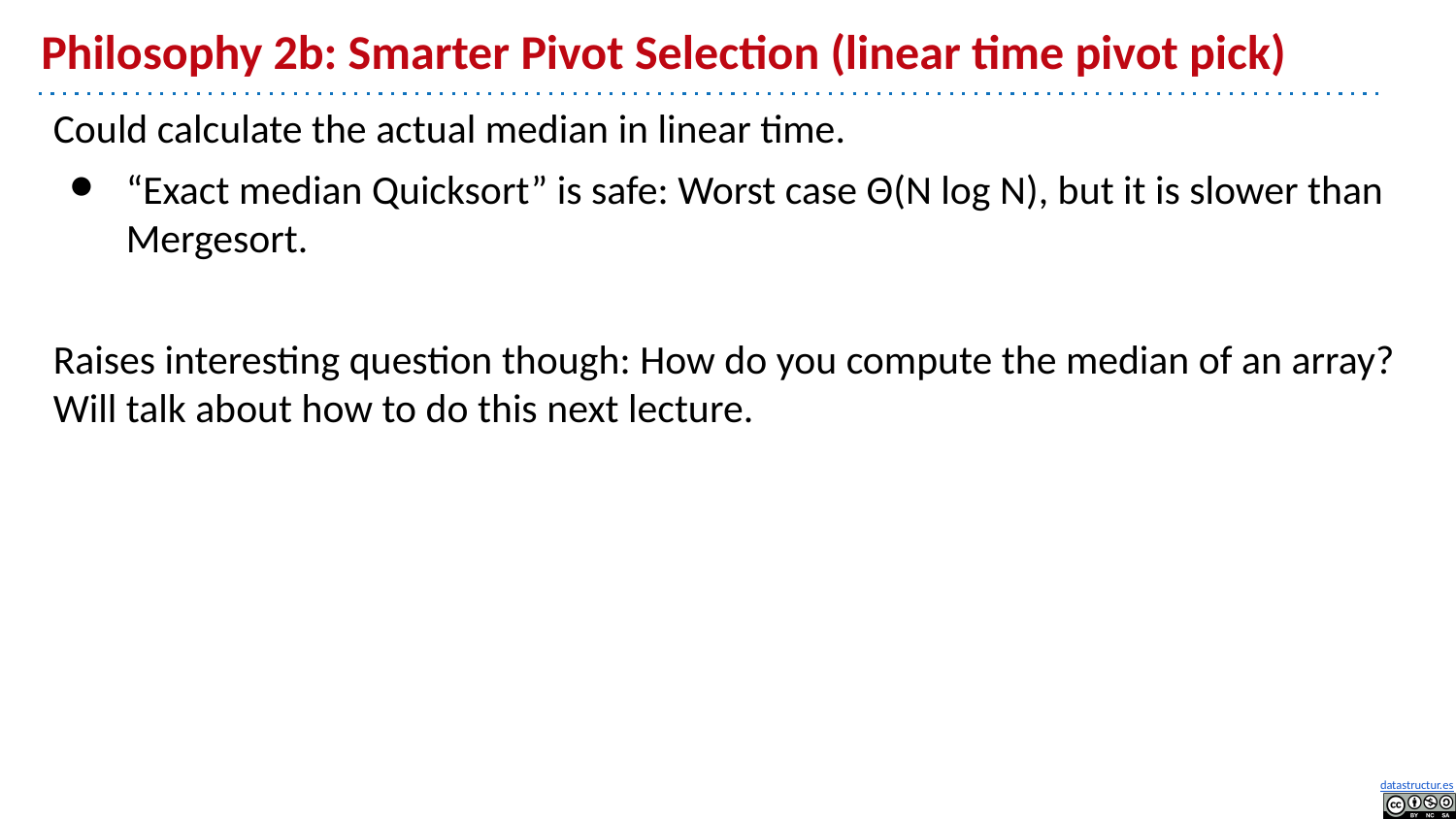

# Philosophy 2b: Smarter Pivot Selection (linear time pivot pick)
Could calculate the actual median in linear time.
“Exact median Quicksort” is safe: Worst case Θ(N log N), but it is slower than Mergesort.

Raises interesting question though: How do you compute the median of an array? Will talk about how to do this next lecture.